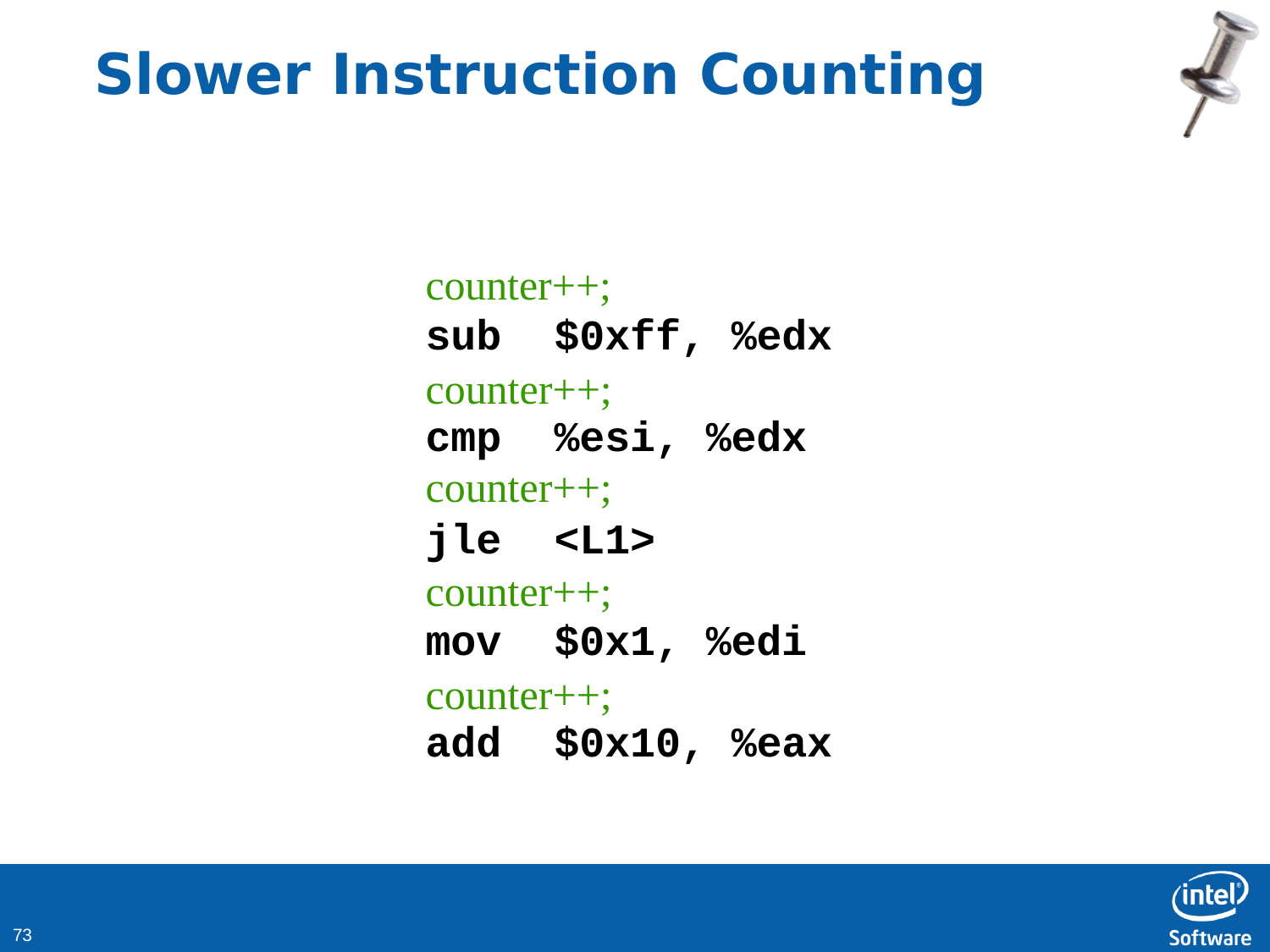

# Slower Instruction Counting
counter++;
sub	$0xff, %edx
counter++;
cmp	%esi, %edx
counter++;
jle	<L1>
counter++;
mov	$0x1, %edi
counter++;
add	$0x10, %eax
73